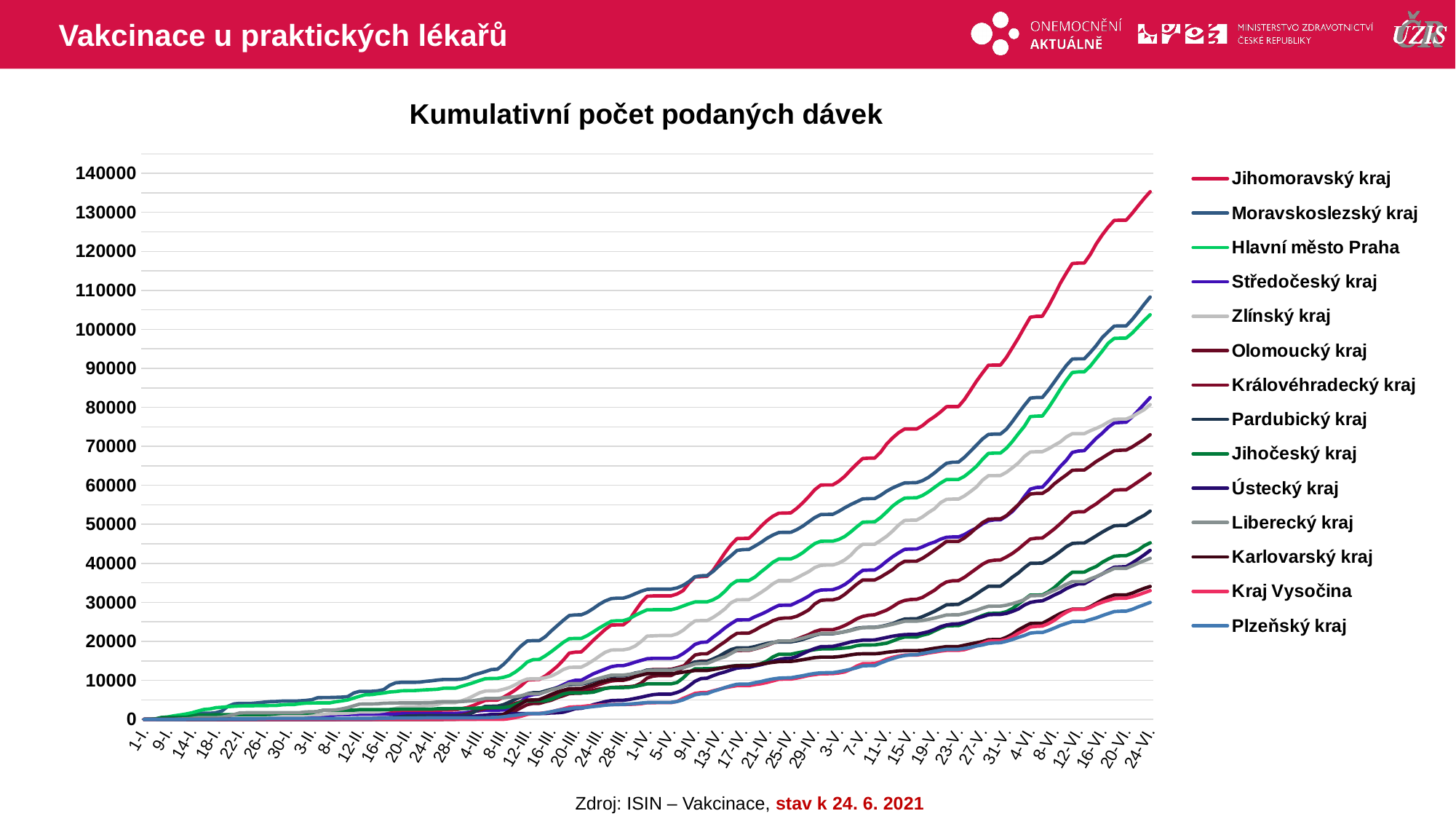

# Vakcinace u praktických lékařů

### Chart: Kumulativní počet podaných dávek

| Category | Jihomoravský kraj | Moravskoslezský kraj | Hlavní město Praha | Středočeský kraj | Zlínský kraj | Olomoucký kraj | Královéhradecký kraj | Pardubický kraj | Jihočeský kraj | Ústecký kraj | Liberecký kraj | Karlovarský kraj | Kraj Vysočina | Plzeňský kraj |
|---|---|---|---|---|---|---|---|---|---|---|---|---|---|---|
| 1-I. | 1.0 | 0.0 | 0.0 | 0.0 | 1.0 | 0.0 | 0.0 | 0.0 | 0.0 | 0.0 | 0.0 | 0.0 | 0.0 | 0.0 |
| 6-I. | 1.0 | 0.0 | 31.0 | 0.0 | 1.0 | 0.0 | 0.0 | 0.0 | 0.0 | 1.0 | 0.0 | 0.0 | 0.0 | 0.0 |
| 7-I. | 1.0 | 0.0 | 116.0 | 0.0 | 1.0 | 0.0 | 0.0 | 0.0 | 162.0 | 1.0 | 0.0 | 0.0 | 0.0 | 0.0 |
| 8-I. | 1.0 | 0.0 | 492.0 | 137.0 | 1.0 | 0.0 | 0.0 | 0.0 | 502.0 | 1.0 | 0.0 | 0.0 | 1.0 | 0.0 |
| 9-I. | 1.0 | 0.0 | 629.0 | 173.0 | 1.0 | 0.0 | 0.0 | 0.0 | 502.0 | 1.0 | 0.0 | 0.0 | 1.0 | 0.0 |
| 11-I. | 28.0 | 0.0 | 924.0 | 173.0 | 43.0 | 0.0 | 0.0 | 0.0 | 502.0 | 1.0 | 0.0 | 0.0 | 1.0 | 0.0 |
| 12-I. | 138.0 | 9.0 | 1133.0 | 273.0 | 73.0 | 0.0 | 0.0 | 1.0 | 553.0 | 1.0 | 92.0 | 0.0 | 1.0 | 0.0 |
| 13-I. | 195.0 | 285.0 | 1378.0 | 366.0 | 131.0 | 0.0 | 0.0 | 1.0 | 553.0 | 1.0 | 129.0 | 0.0 | 1.0 | 0.0 |
| 14-I. | 227.0 | 979.0 | 1697.0 | 366.0 | 143.0 | 0.0 | 0.0 | 1.0 | 848.0 | 1.0 | 247.0 | 0.0 | 1.0 | 1.0 |
| 15-I. | 227.0 | 1540.0 | 2132.0 | 366.0 | 197.0 | 0.0 | 0.0 | 1.0 | 1110.0 | 1.0 | 438.0 | 0.0 | 1.0 | 1.0 |
| 16-I. | 227.0 | 1559.0 | 2544.0 | 366.0 | 197.0 | 0.0 | 0.0 | 1.0 | 1110.0 | 1.0 | 438.0 | 0.0 | 1.0 | 1.0 |
| 17-I. | 227.0 | 1560.0 | 2658.0 | 366.0 | 347.0 | 0.0 | 0.0 | 1.0 | 1110.0 | 1.0 | 439.0 | 0.0 | 1.0 | 1.0 |
| 18-I. | 263.0 | 1721.0 | 3000.0 | 661.0 | 359.0 | 0.0 | 0.0 | 1.0 | 1196.0 | 1.0 | 443.0 | 0.0 | 1.0 | 41.0 |
| 19-I. | 422.0 | 2140.0 | 3106.0 | 661.0 | 403.0 | 0.0 | 0.0 | 1.0 | 1196.0 | 7.0 | 576.0 | 1.0 | 1.0 | 77.0 |
| 20-I. | 673.0 | 3349.0 | 3255.0 | 661.0 | 424.0 | 0.0 | 0.0 | 2.0 | 1196.0 | 13.0 | 857.0 | 60.0 | 1.0 | 95.0 |
| 21-I. | 808.0 | 3964.0 | 3351.0 | 708.0 | 575.0 | 0.0 | 1.0 | 2.0 | 1196.0 | 25.0 | 1238.0 | 60.0 | 1.0 | 119.0 |
| 22-I. | 884.0 | 4121.0 | 3438.0 | 708.0 | 850.0 | 0.0 | 1.0 | 2.0 | 1226.0 | 31.0 | 1662.0 | 60.0 | 1.0 | 119.0 |
| 23-I. | 884.0 | 4121.0 | 3477.0 | 708.0 | 851.0 | 0.0 | 1.0 | 3.0 | 1226.0 | 31.0 | 1692.0 | 60.0 | 1.0 | 119.0 |
| 24-I. | 1008.0 | 4121.0 | 3482.0 | 708.0 | 851.0 | 0.0 | 1.0 | 3.0 | 1226.0 | 31.0 | 1692.0 | 60.0 | 1.0 | 119.0 |
| 25-I. | 1016.0 | 4241.0 | 3517.0 | 708.0 | 905.0 | 0.0 | 1.0 | 3.0 | 1227.0 | 31.0 | 1711.0 | 60.0 | 1.0 | 141.0 |
| 26-I. | 1018.0 | 4406.0 | 3536.0 | 708.0 | 964.0 | 0.0 | 1.0 | 3.0 | 1227.0 | 31.0 | 1711.0 | 60.0 | 1.0 | 171.0 |
| 27-I. | 1020.0 | 4531.0 | 3542.0 | 708.0 | 964.0 | 0.0 | 1.0 | 3.0 | 1285.0 | 31.0 | 1711.0 | 60.0 | 1.0 | 201.0 |
| 28-I. | 1022.0 | 4583.0 | 3548.0 | 708.0 | 964.0 | 0.0 | 1.0 | 3.0 | 1428.0 | 32.0 | 1723.0 | 60.0 | 1.0 | 201.0 |
| 29-I. | 1024.0 | 4680.0 | 3715.0 | 857.0 | 964.0 | 0.0 | 1.0 | 3.0 | 1579.0 | 32.0 | 1723.0 | 60.0 | 2.0 | 207.0 |
| 30-I. | 1026.0 | 4680.0 | 3794.0 | 869.0 | 964.0 | 0.0 | 1.0 | 3.0 | 1579.0 | 32.0 | 1723.0 | 60.0 | 2.0 | 207.0 |
| 31-I. | 1026.0 | 4680.0 | 3795.0 | 869.0 | 964.0 | 0.0 | 1.0 | 3.0 | 1579.0 | 32.0 | 1723.0 | 60.0 | 2.0 | 207.0 |
| 1-II. | 1053.0 | 4745.0 | 4029.0 | 881.0 | 1006.0 | 0.0 | 1.0 | 4.0 | 1579.0 | 32.0 | 1725.0 | 60.0 | 2.0 | 207.0 |
| 2-II. | 1158.0 | 4856.0 | 4148.0 | 881.0 | 1090.0 | 0.0 | 1.0 | 5.0 | 1579.0 | 33.0 | 1909.0 | 60.0 | 2.0 | 207.0 |
| 3-II. | 1211.0 | 5027.0 | 4193.0 | 881.0 | 1180.0 | 0.0 | 1.0 | 5.0 | 1696.0 | 33.0 | 1941.0 | 60.0 | 3.0 | 207.0 |
| 4-II. | 1242.0 | 5561.0 | 4212.0 | 881.0 | 1198.0 | 0.0 | 1.0 | 38.0 | 2043.0 | 33.0 | 2000.0 | 60.0 | 3.0 | 208.0 |
| 5-II. | 1242.0 | 5600.0 | 4224.0 | 881.0 | 1298.0 | 0.0 | 17.0 | 49.0 | 2344.0 | 37.0 | 2354.0 | 60.0 | 3.0 | 208.0 |
| 7-II. | 1242.0 | 5600.0 | 4224.0 | 881.0 | 1461.0 | 0.0 | 17.0 | 49.0 | 2344.0 | 37.0 | 2354.0 | 60.0 | 3.0 | 208.0 |
| 8-II. | 1279.0 | 5645.0 | 4519.0 | 1149.0 | 1479.0 | 0.0 | 40.0 | 61.0 | 2350.0 | 38.0 | 2446.0 | 60.0 | 3.0 | 208.0 |
| 9-II. | 1393.0 | 5708.0 | 4733.0 | 1229.0 | 1509.0 | 0.0 | 104.0 | 93.0 | 2350.0 | 38.0 | 2685.0 | 61.0 | 3.0 | 208.0 |
| 10-II. | 1586.0 | 5829.0 | 4981.0 | 1231.0 | 1601.0 | 0.0 | 104.0 | 105.0 | 2350.0 | 38.0 | 3013.0 | 61.0 | 3.0 | 208.0 |
| 11-II. | 1721.0 | 6751.0 | 5456.0 | 1281.0 | 1745.0 | 0.0 | 104.0 | 168.0 | 2350.0 | 38.0 | 3470.0 | 61.0 | 3.0 | 208.0 |
| 12-II. | 1814.0 | 7193.0 | 5924.0 | 1308.0 | 1880.0 | 0.0 | 104.0 | 228.0 | 2498.0 | 38.0 | 3919.0 | 62.0 | 3.0 | 208.0 |
| 13-II. | 1814.0 | 7193.0 | 6327.0 | 1308.0 | 1880.0 | 0.0 | 104.0 | 240.0 | 2498.0 | 38.0 | 3949.0 | 62.0 | 3.0 | 208.0 |
| 14-II. | 1814.0 | 7193.0 | 6346.0 | 1308.0 | 1880.0 | 0.0 | 104.0 | 240.0 | 2498.0 | 38.0 | 3949.0 | 62.0 | 3.0 | 208.0 |
| 15-II. | 1848.0 | 7318.0 | 6572.0 | 1308.0 | 1932.0 | 0.0 | 122.0 | 291.0 | 2500.0 | 68.0 | 3997.0 | 62.0 | 3.0 | 249.0 |
| 16-II. | 1923.0 | 7627.0 | 6750.0 | 1327.0 | 2126.0 | 0.0 | 122.0 | 292.0 | 2531.0 | 172.0 | 4127.0 | 62.0 | 3.0 | 285.0 |
| 17-II. | 1958.0 | 8721.0 | 7014.0 | 1327.0 | 2463.0 | 0.0 | 122.0 | 430.0 | 2531.0 | 191.0 | 4171.0 | 62.0 | 3.0 | 303.0 |
| 18-II. | 2074.0 | 9376.0 | 7129.0 | 1357.0 | 2825.0 | 0.0 | 122.0 | 510.0 | 2588.0 | 218.0 | 4207.0 | 62.0 | 3.0 | 321.0 |
| 19-II. | 2081.0 | 9499.0 | 7325.0 | 1414.0 | 3174.0 | 0.0 | 186.0 | 726.0 | 2619.0 | 225.0 | 4218.0 | 62.0 | 3.0 | 327.0 |
| 20-II. | 2081.0 | 9500.0 | 7370.0 | 1414.0 | 3197.0 | 0.0 | 186.0 | 889.0 | 2619.0 | 225.0 | 4218.0 | 62.0 | 3.0 | 327.0 |
| 21-II. | 2081.0 | 9500.0 | 7370.0 | 1414.0 | 3197.0 | 0.0 | 213.0 | 889.0 | 2619.0 | 225.0 | 4218.0 | 62.0 | 3.0 | 327.0 |
| 22-II. | 2220.0 | 9540.0 | 7466.0 | 1420.0 | 3307.0 | 0.0 | 254.0 | 956.0 | 2622.0 | 225.0 | 4225.0 | 62.0 | 3.0 | 351.0 |
| 23-II. | 2221.0 | 9740.0 | 7566.0 | 1420.0 | 3504.0 | 0.0 | 310.0 | 956.0 | 2622.0 | 415.0 | 4267.0 | 62.0 | 3.0 | 381.0 |
| 24-II. | 2221.0 | 9878.0 | 7631.0 | 1420.0 | 3599.0 | 0.0 | 389.0 | 956.0 | 2623.0 | 456.0 | 4300.0 | 62.0 | 3.0 | 410.0 |
| 25-II. | 2264.0 | 10079.0 | 7724.0 | 1496.0 | 3851.0 | 0.0 | 573.0 | 956.0 | 2732.0 | 538.0 | 4442.0 | 62.0 | 3.0 | 410.0 |
| 26-II. | 2413.0 | 10225.0 | 7983.0 | 1497.0 | 4258.0 | 0.0 | 679.0 | 956.0 | 2742.0 | 544.0 | 4515.0 | 62.0 | 3.0 | 416.0 |
| 27-II. | 2413.0 | 10226.0 | 7995.0 | 1498.0 | 4261.0 | 34.0 | 836.0 | 956.0 | 2746.0 | 574.0 | 4515.0 | 62.0 | 3.0 | 416.0 |
| 28-II. | 2425.0 | 10226.0 | 8005.0 | 1500.0 | 4283.0 | 34.0 | 837.0 | 956.0 | 2767.0 | 574.0 | 4516.0 | 62.0 | 3.0 | 416.0 |
| 1-III. | 2729.0 | 10328.0 | 8479.0 | 1634.0 | 4754.0 | 113.0 | 1086.0 | 989.0 | 2767.0 | 604.0 | 4568.0 | 62.0 | 3.0 | 416.0 |
| 2-III. | 3036.0 | 10704.0 | 8926.0 | 1785.0 | 5286.0 | 244.0 | 1429.0 | 1193.0 | 2778.0 | 636.0 | 4665.0 | 62.0 | 3.0 | 416.0 |
| 3-III. | 3572.0 | 11373.0 | 9408.0 | 2065.0 | 6020.0 | 476.0 | 1947.0 | 1793.0 | 2833.0 | 762.0 | 4779.0 | 62.0 | 3.0 | 416.0 |
| 4-III. | 4245.0 | 11795.0 | 9946.0 | 2214.0 | 6802.0 | 712.0 | 2406.0 | 2674.0 | 2940.0 | 989.0 | 5044.0 | 113.0 | 3.0 | 416.0 |
| 5-III. | 4880.0 | 12266.0 | 10430.0 | 2328.0 | 7264.0 | 894.0 | 2784.0 | 3366.0 | 3005.0 | 1060.0 | 5359.0 | 422.0 | 3.0 | 425.0 |
| 6-III. | 4905.0 | 12765.0 | 10492.0 | 2328.0 | 7311.0 | 941.0 | 2986.0 | 3369.0 | 3005.0 | 1292.0 | 5360.0 | 528.0 | 3.0 | 484.0 |
| 7-III. | 4940.0 | 12860.0 | 10509.0 | 2340.0 | 7322.0 | 942.0 | 3020.0 | 3391.0 | 3006.0 | 1292.0 | 5360.0 | 625.0 | 3.0 | 531.0 |
| 8-III. | 5667.0 | 14066.0 | 10772.0 | 2420.0 | 7702.0 | 1139.0 | 3222.0 | 3766.0 | 3007.0 | 1303.0 | 5527.0 | 1274.0 | 22.0 | 652.0 |
| 9-III. | 6569.0 | 15612.0 | 11222.0 | 2612.0 | 8167.0 | 1466.0 | 3687.0 | 4426.0 | 3283.0 | 1445.0 | 5705.0 | 2135.0 | 191.0 | 892.0 |
| 10-III. | 7542.0 | 17382.0 | 12142.0 | 3441.0 | 8885.0 | 2207.0 | 4114.0 | 5149.0 | 3829.0 | 1446.0 | 5799.0 | 3160.0 | 466.0 | 1046.0 |
| 11-III. | 8692.0 | 18885.0 | 13313.0 | 4620.0 | 9758.0 | 3019.0 | 4524.0 | 5857.0 | 4415.0 | 1490.0 | 6084.0 | 4030.0 | 819.0 | 1261.0 |
| 12-III. | 10092.0 | 20108.0 | 14733.0 | 5939.0 | 10358.0 | 3787.0 | 4876.0 | 6569.0 | 4731.0 | 1490.0 | 6535.0 | 4937.0 | 1283.0 | 1472.0 |
| 13-III. | 10201.0 | 20189.0 | 15334.0 | 6342.0 | 10402.0 | 4094.0 | 4960.0 | 6835.0 | 4731.0 | 1490.0 | 6548.0 | 4977.0 | 1489.0 | 1477.0 |
| 14-III. | 10247.0 | 20191.0 | 15376.0 | 6502.0 | 10404.0 | 4095.0 | 4993.0 | 6842.0 | 4731.0 | 1490.0 | 6549.0 | 5077.0 | 1489.0 | 1477.0 |
| 15-III. | 11126.0 | 21205.0 | 16297.0 | 7105.0 | 10688.0 | 4537.0 | 5337.0 | 7284.0 | 4761.0 | 1493.0 | 7019.0 | 5704.0 | 1703.0 | 1668.0 |
| 16-III. | 12315.0 | 22682.0 | 17366.0 | 7645.0 | 11101.0 | 4912.0 | 5779.0 | 7707.0 | 5170.0 | 1654.0 | 7549.0 | 6413.0 | 1927.0 | 1971.0 |
| 17-III. | 13600.0 | 24037.0 | 18543.0 | 8187.0 | 11843.0 | 5561.0 | 6281.0 | 8053.0 | 5798.0 | 1678.0 | 7928.0 | 7005.0 | 2324.0 | 2300.0 |
| 18-III. | 15199.0 | 25393.0 | 19745.0 | 8879.0 | 12779.0 | 6056.0 | 6711.0 | 8595.0 | 6506.0 | 1838.0 | 8491.0 | 7471.0 | 2699.0 | 2542.0 |
| 19-III. | 16992.0 | 26622.0 | 20682.0 | 9607.0 | 13331.0 | 6596.0 | 7193.0 | 8907.0 | 6796.0 | 2257.0 | 9157.0 | 7864.0 | 3124.0 | 2698.0 |
| 20-III. | 17231.0 | 26795.0 | 20745.0 | 10020.0 | 13375.0 | 6681.0 | 7434.0 | 9004.0 | 6808.0 | 2753.0 | 9169.0 | 7903.0 | 3219.0 | 2964.0 |
| 21-III. | 17285.0 | 26799.0 | 20746.0 | 10020.0 | 13386.0 | 6704.0 | 7494.0 | 9053.0 | 6808.0 | 2822.0 | 9169.0 | 7917.0 | 3267.0 | 2964.0 |
| 22-III. | 18708.0 | 27441.0 | 21482.0 | 10855.0 | 14154.0 | 7115.0 | 7906.0 | 9363.0 | 6838.0 | 3187.0 | 9613.0 | 8405.0 | 3464.0 | 3091.0 |
| 23-III. | 20264.0 | 28405.0 | 22427.0 | 11670.0 | 15111.0 | 7456.0 | 8397.0 | 9822.0 | 6961.0 | 3763.0 | 10100.0 | 8875.0 | 3554.0 | 3281.0 |
| 24-III. | 21666.0 | 29489.0 | 23420.0 | 12284.0 | 16190.0 | 7769.0 | 8922.0 | 10351.0 | 7426.0 | 4143.0 | 10525.0 | 9480.0 | 3670.0 | 3431.0 |
| 25-III. | 23051.0 | 30366.0 | 24300.0 | 12886.0 | 17200.0 | 7966.0 | 9430.0 | 10844.0 | 7919.0 | 4548.0 | 10945.0 | 9871.0 | 3775.0 | 3635.0 |
| 26-III. | 24181.0 | 30951.0 | 25155.0 | 13493.0 | 17772.0 | 8174.0 | 9821.0 | 11135.0 | 8144.0 | 4808.0 | 11325.0 | 10222.0 | 3787.0 | 3750.0 |
| 27-III. | 24219.0 | 31077.0 | 25292.0 | 13761.0 | 17828.0 | 8252.0 | 9993.0 | 11150.0 | 8146.0 | 4864.0 | 11348.0 | 10235.0 | 3799.0 | 3812.0 |
| 28-III. | 24219.0 | 31077.0 | 25299.0 | 13761.0 | 17828.0 | 8305.0 | 9998.0 | 11151.0 | 8146.0 | 4891.0 | 11348.0 | 10235.0 | 3799.0 | 3838.0 |
| 29-III. | 25425.0 | 31543.0 | 25786.0 | 14171.0 | 18119.0 | 8359.0 | 10367.0 | 11411.0 | 8202.0 | 5086.0 | 11547.0 | 10496.0 | 3842.0 | 3922.0 |
| 30-III. | 27766.0 | 32205.0 | 26659.0 | 14675.0 | 18804.0 | 8568.0 | 11020.0 | 11878.0 | 8429.0 | 5371.0 | 11771.0 | 10958.0 | 3901.0 | 4039.0 |
| 31-III. | 29934.0 | 32850.0 | 27406.0 | 15120.0 | 19953.0 | 9306.0 | 11883.0 | 12137.0 | 8762.0 | 5685.0 | 12081.0 | 11356.0 | 4020.0 | 4194.0 |
| 1-IV. | 31566.0 | 33325.0 | 28094.0 | 15549.0 | 21351.0 | 10601.0 | 12610.0 | 12651.0 | 9109.0 | 6030.0 | 12473.0 | 11707.0 | 4267.0 | 4301.0 |
| 2-IV. | 31655.0 | 33407.0 | 28106.0 | 15635.0 | 21409.0 | 11086.0 | 12769.0 | 12651.0 | 9110.0 | 6333.0 | 12562.0 | 11707.0 | 4285.0 | 4351.0 |
| 3-IV. | 31656.0 | 33407.0 | 28111.0 | 15637.0 | 21472.0 | 11242.0 | 12769.0 | 12666.0 | 9110.0 | 6472.0 | 12587.0 | 11710.0 | 4289.0 | 4351.0 |
| 4-IV. | 31657.0 | 33407.0 | 28112.0 | 15637.0 | 21473.0 | 11242.0 | 12771.0 | 12666.0 | 9110.0 | 6472.0 | 12587.0 | 11710.0 | 4289.0 | 4351.0 |
| 5-IV. | 31657.0 | 33408.0 | 28114.0 | 15639.0 | 21474.0 | 11242.0 | 12828.0 | 12666.0 | 9110.0 | 6472.0 | 12587.0 | 11710.0 | 4297.0 | 4351.0 |
| 6-IV. | 32148.0 | 33697.0 | 28489.0 | 15967.0 | 21917.0 | 12020.0 | 13230.0 | 12995.0 | 9449.0 | 6895.0 | 12911.0 | 11849.0 | 4598.0 | 4569.0 |
| 7-IV. | 32998.0 | 34352.0 | 29063.0 | 16851.0 | 22824.0 | 13487.0 | 13667.0 | 13207.0 | 10602.0 | 7524.0 | 13284.0 | 12108.0 | 5369.0 | 4996.0 |
| 8-IV. | 34955.0 | 35332.0 | 29629.0 | 17958.0 | 24121.0 | 15062.0 | 14142.0 | 13882.0 | 12059.0 | 8577.0 | 13703.0 | 12297.0 | 6002.0 | 5667.0 |
| 9-IV. | 36531.0 | 36562.0 | 30106.0 | 19235.0 | 25249.0 | 16506.0 | 14681.0 | 14726.0 | 12971.0 | 9758.0 | 14217.0 | 12526.0 | 6659.0 | 6300.0 |
| 10-IV. | 36581.0 | 36817.0 | 30117.0 | 19739.0 | 25311.0 | 16794.0 | 14908.0 | 14800.0 | 12983.0 | 10454.0 | 14339.0 | 12526.0 | 6859.0 | 6540.0 |
| 11-IV. | 36675.0 | 36856.0 | 30118.0 | 19834.0 | 25321.0 | 16813.0 | 14908.0 | 14801.0 | 12985.0 | 10564.0 | 14339.0 | 12527.0 | 6899.0 | 6584.0 |
| 12-IV. | 38202.0 | 37917.0 | 30648.0 | 21056.0 | 26133.0 | 17768.0 | 15387.0 | 15479.0 | 13071.0 | 11196.0 | 14952.0 | 12770.0 | 7308.0 | 7188.0 |
| 13-IV. | 40415.0 | 39333.0 | 31501.0 | 22181.0 | 27159.0 | 18878.0 | 16004.0 | 16173.0 | 13169.0 | 11731.0 | 15581.0 | 13040.0 | 7701.0 | 7636.0 |
| 14-IV. | 42718.0 | 40675.0 | 32848.0 | 23447.0 | 28330.0 | 19897.0 | 16523.0 | 17091.0 | 13379.0 | 12158.0 | 16048.0 | 13346.0 | 8102.0 | 8166.0 |
| 15-IV. | 44734.0 | 41933.0 | 34515.0 | 24517.0 | 29885.0 | 21090.0 | 17145.0 | 17881.0 | 13602.0 | 12676.0 | 16874.0 | 13615.0 | 8395.0 | 8613.0 |
| 16-IV. | 46341.0 | 43318.0 | 35541.0 | 25489.0 | 30658.0 | 22064.0 | 17655.0 | 18329.0 | 13819.0 | 13147.0 | 17765.0 | 13750.0 | 8639.0 | 9013.0 |
| 17-IV. | 46393.0 | 43519.0 | 35593.0 | 25519.0 | 30669.0 | 22089.0 | 17680.0 | 18352.0 | 13833.0 | 13279.0 | 17837.0 | 13760.0 | 8639.0 | 9035.0 |
| 18-IV. | 46405.0 | 43565.0 | 35602.0 | 25521.0 | 30682.0 | 22118.0 | 17680.0 | 18352.0 | 13835.0 | 13312.0 | 17837.0 | 13760.0 | 8639.0 | 9054.0 |
| 19-IV. | 47849.0 | 44431.0 | 36469.0 | 26303.0 | 31557.0 | 22853.0 | 18046.0 | 18666.0 | 13907.0 | 13680.0 | 18098.0 | 13965.0 | 8921.0 | 9411.0 |
| 20-IV. | 49472.0 | 45338.0 | 37776.0 | 26930.0 | 32515.0 | 23767.0 | 18502.0 | 19076.0 | 14277.0 | 14008.0 | 18619.0 | 14199.0 | 9127.0 | 9679.0 |
| 21-IV. | 50914.0 | 46406.0 | 38985.0 | 27663.0 | 33552.0 | 24472.0 | 18959.0 | 19447.0 | 14930.0 | 14411.0 | 19096.0 | 14416.0 | 9447.0 | 10061.0 |
| 22-IV. | 52091.0 | 47261.0 | 40267.0 | 28513.0 | 34762.0 | 25293.0 | 19576.0 | 19741.0 | 16014.0 | 14913.0 | 19609.0 | 14623.0 | 9860.0 | 10352.0 |
| 23-IV. | 52864.0 | 47910.0 | 41126.0 | 29223.0 | 35595.0 | 25824.0 | 20087.0 | 19866.0 | 16689.0 | 15351.0 | 20124.0 | 14795.0 | 10278.0 | 10568.0 |
| 24-IV. | 52891.0 | 47948.0 | 41127.0 | 29268.0 | 35595.0 | 25984.0 | 20110.0 | 19870.0 | 16690.0 | 15608.0 | 20124.0 | 14842.0 | 10317.0 | 10639.0 |
| 25-IV. | 52948.0 | 47959.0 | 41127.0 | 29283.0 | 35595.0 | 26002.0 | 20112.0 | 19872.0 | 16691.0 | 15657.0 | 20124.0 | 14855.0 | 10317.0 | 10660.0 |
| 26-IV. | 54102.0 | 48647.0 | 41775.0 | 29996.0 | 36273.0 | 26442.0 | 20564.0 | 20119.0 | 17024.0 | 16124.0 | 20456.0 | 15053.0 | 10572.0 | 10940.0 |
| 27-IV. | 55532.0 | 49556.0 | 42742.0 | 30746.0 | 37101.0 | 27199.0 | 21159.0 | 20506.0 | 17324.0 | 16864.0 | 20841.0 | 15308.0 | 10908.0 | 11198.0 |
| 28-IV. | 57140.0 | 50658.0 | 43963.0 | 31611.0 | 37878.0 | 28064.0 | 21745.0 | 21024.0 | 17619.0 | 17547.0 | 21283.0 | 15569.0 | 11263.0 | 11529.0 |
| 29-IV. | 58875.0 | 51745.0 | 45060.0 | 32660.0 | 38927.0 | 29590.0 | 22514.0 | 21570.0 | 17871.0 | 18164.0 | 21693.0 | 15838.0 | 11463.0 | 11781.0 |
| 30-IV. | 60081.0 | 52514.0 | 45670.0 | 33146.0 | 39490.0 | 30501.0 | 22972.0 | 21947.0 | 18050.0 | 18630.0 | 22029.0 | 15951.0 | 11703.0 | 11936.0 |
| 1-V. | 60113.0 | 52552.0 | 45677.0 | 33212.0 | 39578.0 | 30635.0 | 22976.0 | 21951.0 | 18081.0 | 18671.0 | 22030.0 | 15951.0 | 11705.0 | 11960.0 |
| 2-V. | 60115.0 | 52562.0 | 45677.0 | 33243.0 | 39579.0 | 30637.0 | 22979.0 | 21951.0 | 18081.0 | 18710.0 | 22042.0 | 15952.0 | 11721.0 | 11978.0 |
| 3-V. | 61035.0 | 53337.0 | 46118.0 | 33759.0 | 40051.0 | 31038.0 | 23430.0 | 22190.0 | 18165.0 | 19054.0 | 22228.0 | 16076.0 | 11889.0 | 12217.0 |
| 4-V. | 62300.0 | 54245.0 | 46885.0 | 34559.0 | 40877.0 | 32032.0 | 24060.0 | 22476.0 | 18288.0 | 19425.0 | 22463.0 | 16281.0 | 12166.0 | 12520.0 |
| 5-V. | 63930.0 | 55065.0 | 48044.0 | 35670.0 | 42069.0 | 33325.0 | 24845.0 | 22831.0 | 18468.0 | 19858.0 | 22771.0 | 16534.0 | 12804.0 | 12833.0 |
| 6-V. | 65465.0 | 55806.0 | 49356.0 | 37083.0 | 43734.0 | 34637.0 | 25781.0 | 23336.0 | 18902.0 | 20084.0 | 23186.0 | 16750.0 | 13662.0 | 13241.0 |
| 7-V. | 66875.0 | 56525.0 | 50538.0 | 38196.0 | 44884.0 | 35725.0 | 26394.0 | 23543.0 | 19073.0 | 20312.0 | 23518.0 | 16814.0 | 14258.0 | 13718.0 |
| 8-V. | 66967.0 | 56597.0 | 50630.0 | 38273.0 | 44884.0 | 35726.0 | 26700.0 | 23581.0 | 19078.0 | 20324.0 | 23543.0 | 16814.0 | 14266.0 | 13769.0 |
| 9-V. | 66994.0 | 56611.0 | 50643.0 | 38289.0 | 44884.0 | 35726.0 | 26818.0 | 23588.0 | 19081.0 | 20362.0 | 23543.0 | 16814.0 | 14312.0 | 13769.0 |
| 10-V. | 68489.0 | 57446.0 | 51747.0 | 39265.0 | 45884.0 | 36492.0 | 27406.0 | 23807.0 | 19291.0 | 20684.0 | 23748.0 | 16942.0 | 14792.0 | 14452.0 |
| 11-V. | 70608.0 | 58506.0 | 53175.0 | 40546.0 | 46941.0 | 37428.0 | 28002.0 | 24160.0 | 19524.0 | 21001.0 | 24021.0 | 17190.0 | 15475.0 | 15050.0 |
| 12-V. | 72164.0 | 59341.0 | 54692.0 | 41690.0 | 48270.0 | 38376.0 | 28893.0 | 24528.0 | 20091.0 | 21323.0 | 24371.0 | 17363.0 | 15903.0 | 15577.0 |
| 13-V. | 73492.0 | 60015.0 | 55839.0 | 42696.0 | 49817.0 | 39653.0 | 29894.0 | 25202.0 | 20682.0 | 21567.0 | 24754.0 | 17543.0 | 16245.0 | 16030.0 |
| 14-V. | 74443.0 | 60624.0 | 56730.0 | 43590.0 | 51008.0 | 40526.0 | 30479.0 | 25718.0 | 21114.0 | 21735.0 | 25164.0 | 17634.0 | 16489.0 | 16360.0 |
| 15-V. | 74443.0 | 60659.0 | 56795.0 | 43670.0 | 51060.0 | 40548.0 | 30720.0 | 25771.0 | 21115.0 | 21790.0 | 25165.0 | 17634.0 | 16489.0 | 16554.0 |
| 16-V. | 74444.0 | 60702.0 | 56800.0 | 43680.0 | 51084.0 | 40560.0 | 30775.0 | 25773.0 | 21115.0 | 21790.0 | 25166.0 | 17634.0 | 16489.0 | 16583.0 |
| 17-V. | 75347.0 | 61208.0 | 57408.0 | 44246.0 | 51919.0 | 41307.0 | 31288.0 | 26352.0 | 21582.0 | 22129.0 | 25346.0 | 17709.0 | 16716.0 | 16904.0 |
| 18-V. | 76615.0 | 62061.0 | 58346.0 | 44930.0 | 53039.0 | 42302.0 | 32201.0 | 27013.0 | 21956.0 | 22480.0 | 25660.0 | 17985.0 | 17022.0 | 17175.0 |
| 19-V. | 77631.0 | 63194.0 | 59479.0 | 45456.0 | 54010.0 | 43377.0 | 33107.0 | 27711.0 | 22689.0 | 23064.0 | 25975.0 | 18233.0 | 17240.0 | 17471.0 |
| 20-V. | 78832.0 | 64487.0 | 60586.0 | 46202.0 | 55564.0 | 44476.0 | 34336.0 | 28532.0 | 23395.0 | 23775.0 | 26369.0 | 18439.0 | 17495.0 | 17740.0 |
| 21-V. | 80182.0 | 65658.0 | 61492.0 | 46686.0 | 56412.0 | 45626.0 | 35236.0 | 29384.0 | 23960.0 | 24201.0 | 26763.0 | 18664.0 | 17680.0 | 17944.0 |
| 22-V. | 80220.0 | 65933.0 | 61497.0 | 46769.0 | 56474.0 | 45637.0 | 35531.0 | 29423.0 | 24027.0 | 24429.0 | 26799.0 | 18664.0 | 17693.0 | 17944.0 |
| 23-V. | 80220.0 | 65951.0 | 61506.0 | 46774.0 | 56474.0 | 45638.0 | 35570.0 | 29477.0 | 24032.0 | 24490.0 | 26799.0 | 18664.0 | 17693.0 | 17960.0 |
| 24-V. | 82034.0 | 67201.0 | 62315.0 | 47396.0 | 57292.0 | 46520.0 | 36427.0 | 30333.0 | 24609.0 | 24847.0 | 27152.0 | 19012.0 | 17877.0 | 18189.0 |
| 25-V. | 84337.0 | 68739.0 | 63552.0 | 48283.0 | 58399.0 | 47741.0 | 37550.0 | 31137.0 | 25241.0 | 25370.0 | 27588.0 | 19334.0 | 18331.0 | 18473.0 |
| 26-V. | 86695.0 | 70301.0 | 64881.0 | 49050.0 | 59577.0 | 49129.0 | 38651.0 | 32145.0 | 26001.0 | 25890.0 | 27963.0 | 19633.0 | 18833.0 | 18818.0 |
| 27-V. | 88814.0 | 71892.0 | 66660.0 | 50126.0 | 61312.0 | 50447.0 | 39772.0 | 33190.0 | 26628.0 | 26338.0 | 28548.0 | 19953.0 | 19429.0 | 19077.0 |
| 28-V. | 90818.0 | 73056.0 | 68195.0 | 50903.0 | 62485.0 | 51293.0 | 40564.0 | 34130.0 | 27132.0 | 26807.0 | 28997.0 | 20433.0 | 20040.0 | 19459.0 |
| 29-V. | 90831.0 | 73140.0 | 68267.0 | 51151.0 | 62486.0 | 51393.0 | 40811.0 | 34140.0 | 27183.0 | 26897.0 | 29032.0 | 20463.0 | 20138.0 | 19604.0 |
| 30-V. | 90833.0 | 73152.0 | 68272.0 | 51151.0 | 62509.0 | 51395.0 | 40871.0 | 34142.0 | 27220.0 | 26908.0 | 29032.0 | 20463.0 | 20163.0 | 19651.0 |
| 31-V. | 92815.0 | 74397.0 | 69515.0 | 52118.0 | 63339.0 | 52221.0 | 41641.0 | 35249.0 | 27616.0 | 27163.0 | 29269.0 | 21052.0 | 20467.0 | 20007.0 |
| 1-VI. | 95282.0 | 76349.0 | 71241.0 | 53295.0 | 64500.0 | 53625.0 | 42541.0 | 36464.0 | 28391.0 | 27672.0 | 29668.0 | 21843.0 | 21193.0 | 20475.0 |
| 2-VI. | 97797.0 | 78465.0 | 73250.0 | 54988.0 | 65751.0 | 55078.0 | 43671.0 | 37551.0 | 29598.0 | 28296.0 | 30119.0 | 22947.0 | 22093.0 | 21024.0 |
| 3-VI. | 100518.0 | 80514.0 | 75148.0 | 57128.0 | 67397.0 | 56508.0 | 44975.0 | 38879.0 | 30739.0 | 29304.0 | 30699.0 | 23780.0 | 22787.0 | 21509.0 |
| 4-VI. | 103116.0 | 82388.0 | 77640.0 | 59044.0 | 68541.0 | 57777.0 | 46233.0 | 40025.0 | 31870.0 | 29983.0 | 31679.0 | 24573.0 | 23660.0 | 22112.0 |
| 5-VI. | 103337.0 | 82526.0 | 77763.0 | 59444.0 | 68623.0 | 57927.0 | 46441.0 | 40031.0 | 31876.0 | 30262.0 | 31724.0 | 24615.0 | 23834.0 | 22267.0 |
| 6-VI. | 103360.0 | 82526.0 | 77772.0 | 59520.0 | 68626.0 | 57929.0 | 46499.0 | 40067.0 | 31888.0 | 30398.0 | 31729.0 | 24625.0 | 23915.0 | 22272.0 |
| 7-VI. | 105884.0 | 84420.0 | 79848.0 | 61174.0 | 69360.0 | 58905.0 | 47636.0 | 40939.0 | 32725.0 | 31086.0 | 32441.0 | 25446.0 | 24531.0 | 22794.0 |
| 8-VI. | 108749.0 | 86519.0 | 82183.0 | 63017.0 | 70270.0 | 60384.0 | 48826.0 | 41947.0 | 33789.0 | 31868.0 | 33099.0 | 26332.0 | 25390.0 | 23404.0 |
| 9-VI. | 111819.0 | 88672.0 | 84645.0 | 64842.0 | 71133.0 | 61553.0 | 50168.0 | 43069.0 | 35187.0 | 32574.0 | 33810.0 | 27139.0 | 26513.0 | 24064.0 |
| 10-VI. | 114431.0 | 90739.0 | 86942.0 | 66432.0 | 72397.0 | 62669.0 | 51612.0 | 44271.0 | 36571.0 | 33516.0 | 34640.0 | 27725.0 | 27454.0 | 24583.0 |
| 11-VI. | 116889.0 | 92399.0 | 88938.0 | 68447.0 | 73244.0 | 63863.0 | 53003.0 | 45097.0 | 37722.0 | 34195.0 | 35324.0 | 28253.0 | 28180.0 | 25065.0 |
| 12-VI. | 116992.0 | 92454.0 | 89104.0 | 68793.0 | 73244.0 | 63924.0 | 53223.0 | 45211.0 | 37738.0 | 34718.0 | 35324.0 | 28279.0 | 28181.0 | 25115.0 |
| 13-VI. | 116993.0 | 92456.0 | 89109.0 | 68898.0 | 73245.0 | 63927.0 | 53234.0 | 45224.0 | 37749.0 | 34763.0 | 35324.0 | 28280.0 | 28194.0 | 25119.0 |
| 14-VI. | 119172.0 | 94065.0 | 90566.0 | 70467.0 | 73993.0 | 64986.0 | 54301.0 | 46115.0 | 38548.0 | 35644.0 | 36018.0 | 28868.0 | 28702.0 | 25580.0 |
| 15-VI. | 121926.0 | 95855.0 | 92505.0 | 72072.0 | 74623.0 | 66115.0 | 55254.0 | 47060.0 | 39201.0 | 36534.0 | 36586.0 | 29771.0 | 29456.0 | 26017.0 |
| 16-VI. | 124210.0 | 97902.0 | 94428.0 | 73363.0 | 75323.0 | 67030.0 | 56448.0 | 48011.0 | 40270.0 | 37278.0 | 37320.0 | 30618.0 | 30033.0 | 26603.0 |
| 17-VI. | 126221.0 | 99410.0 | 96456.0 | 74887.0 | 76229.0 | 67999.0 | 57498.0 | 48865.0 | 41107.0 | 38223.0 | 37966.0 | 31347.0 | 30506.0 | 27117.0 |
| 18-VI. | 127945.0 | 100853.0 | 97686.0 | 76005.0 | 76934.0 | 68901.0 | 58760.0 | 49629.0 | 41830.0 | 39010.0 | 38698.0 | 31882.0 | 30947.0 | 27640.0 |
| 19-VI. | 127988.0 | 100874.0 | 97736.0 | 76122.0 | 76999.0 | 69000.0 | 58870.0 | 49719.0 | 41944.0 | 39096.0 | 38698.0 | 31893.0 | 31068.0 | 27732.0 |
| 20-VI. | 127990.0 | 100875.0 | 97761.0 | 76188.0 | 77006.0 | 69048.0 | 58870.0 | 49742.0 | 41966.0 | 39153.0 | 38702.0 | 31893.0 | 31068.0 | 27752.0 |
| 21-VI. | 129750.0 | 102511.0 | 99040.0 | 77552.0 | 77623.0 | 69845.0 | 59852.0 | 50582.0 | 42628.0 | 40087.0 | 39356.0 | 32355.0 | 31441.0 | 28199.0 |
| 22-VI. | 131682.0 | 104415.0 | 100645.0 | 79173.0 | 78545.0 | 70839.0 | 60894.0 | 51490.0 | 43411.0 | 41104.0 | 40062.0 | 33000.0 | 31901.0 | 28831.0 |
| 23-VI. | 133544.0 | 106418.0 | 102276.0 | 80849.0 | 79404.0 | 71793.0 | 61935.0 | 52299.0 | 44505.0 | 42163.0 | 40663.0 | 33582.0 | 32456.0 | 29389.0 |
| 24-VI. | 135290.0 | 108287.0 | 103744.0 | 82523.0 | 80710.0 | 72988.0 | 63032.0 | 53394.0 | 45263.0 | 43328.0 | 41297.0 | 34087.0 | 33008.0 | 29988.0 |
Zdroj: ISIN – Vakcinace, stav k 24. 6. 2021